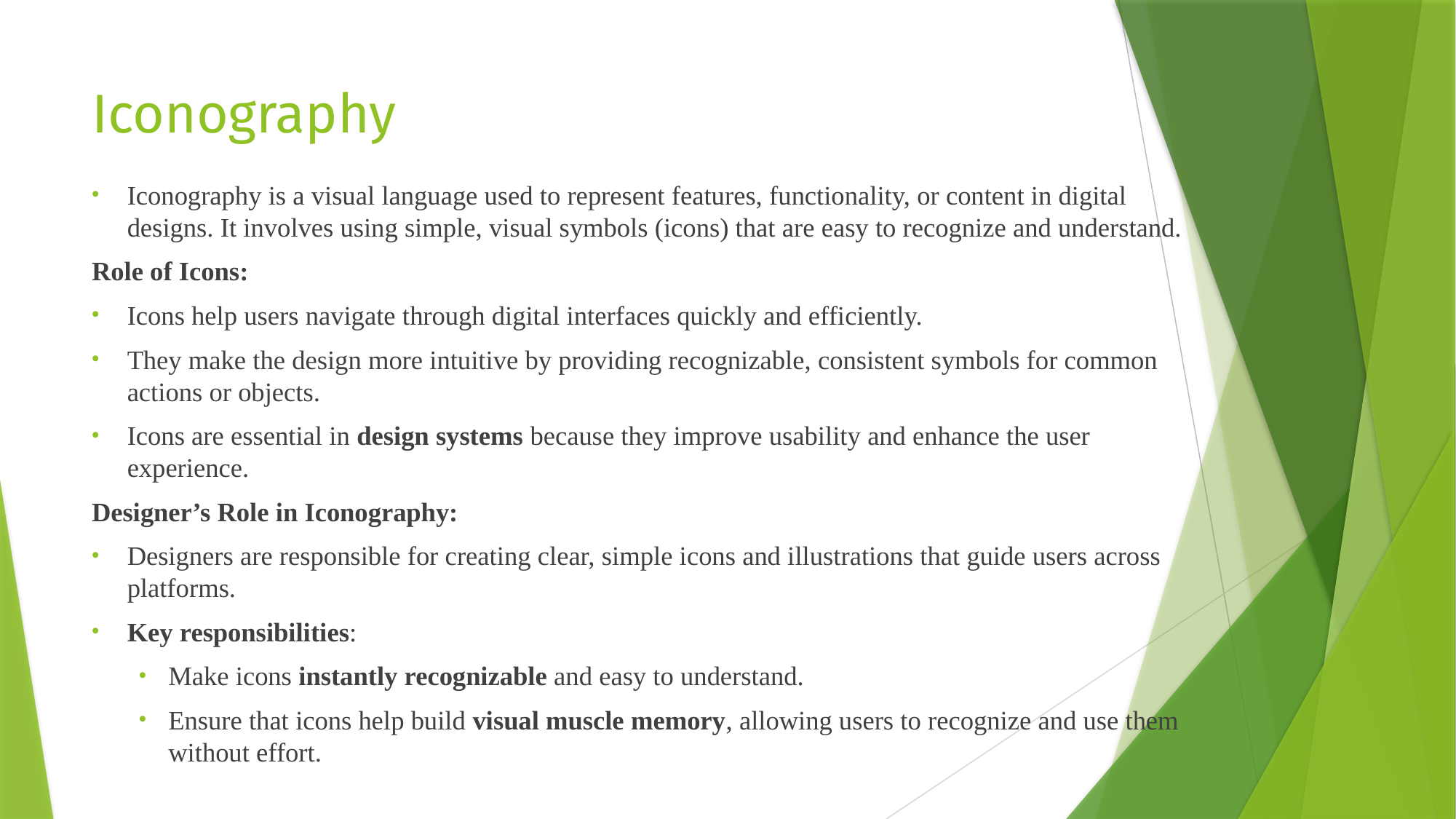

# Iconography

Iconography is a visual language used to represent features, functionality, or content in digital designs. It involves using simple, visual symbols (icons) that are easy to recognize and understand.
Role of Icons:
Icons help users navigate through digital interfaces quickly and efficiently.
They make the design more intuitive by providing recognizable, consistent symbols for common actions or objects.
Icons are essential in design systems because they improve usability and enhance the user experience.
Designer’s Role in Iconography:
Designers are responsible for creating clear, simple icons and illustrations that guide users across platforms.
Key responsibilities:
Make icons instantly recognizable and easy to understand.
Ensure that icons help build visual muscle memory, allowing users to recognize and use them without effort.